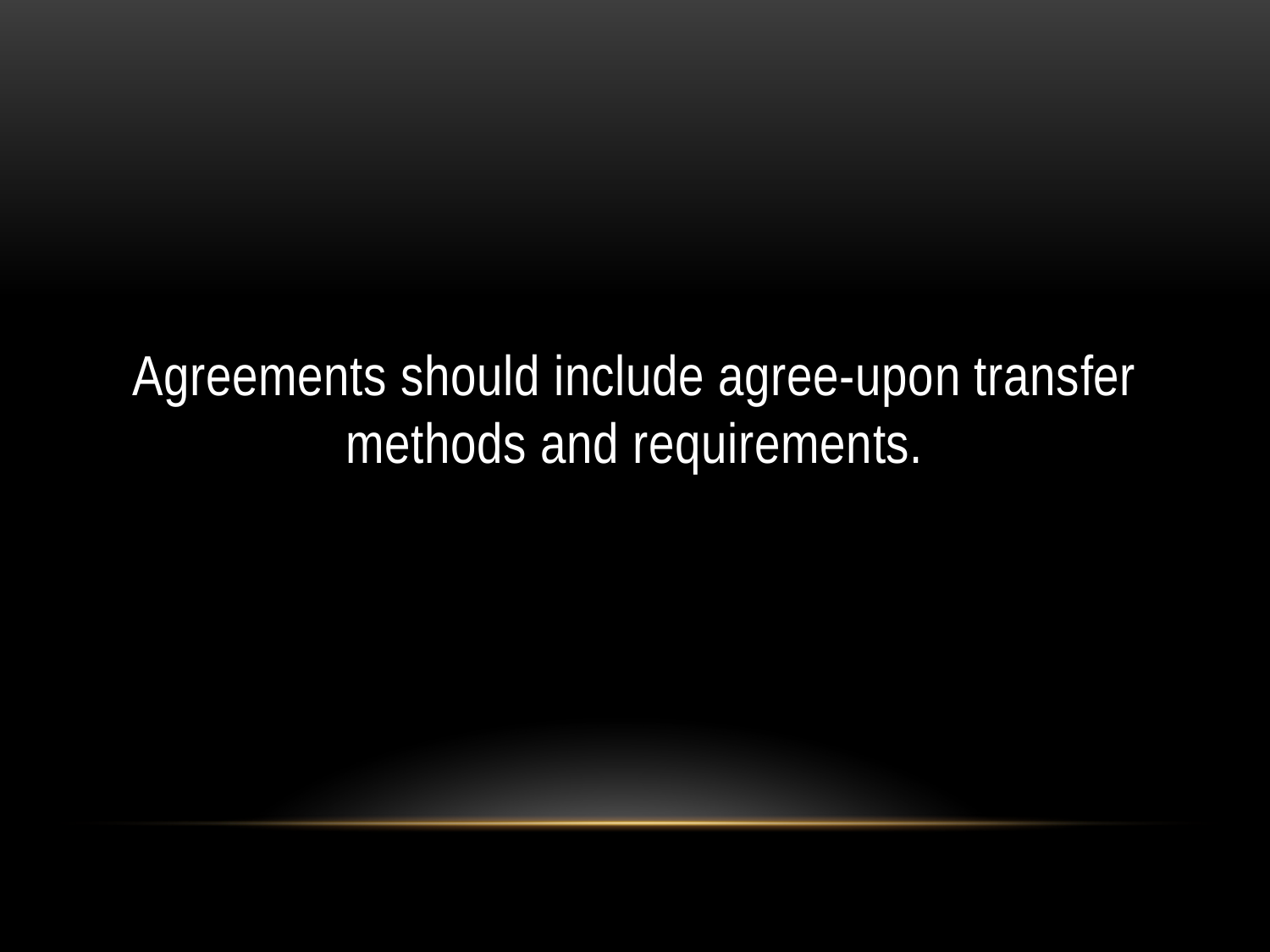

Agreements should include agree-upon transfer methods and requirements.